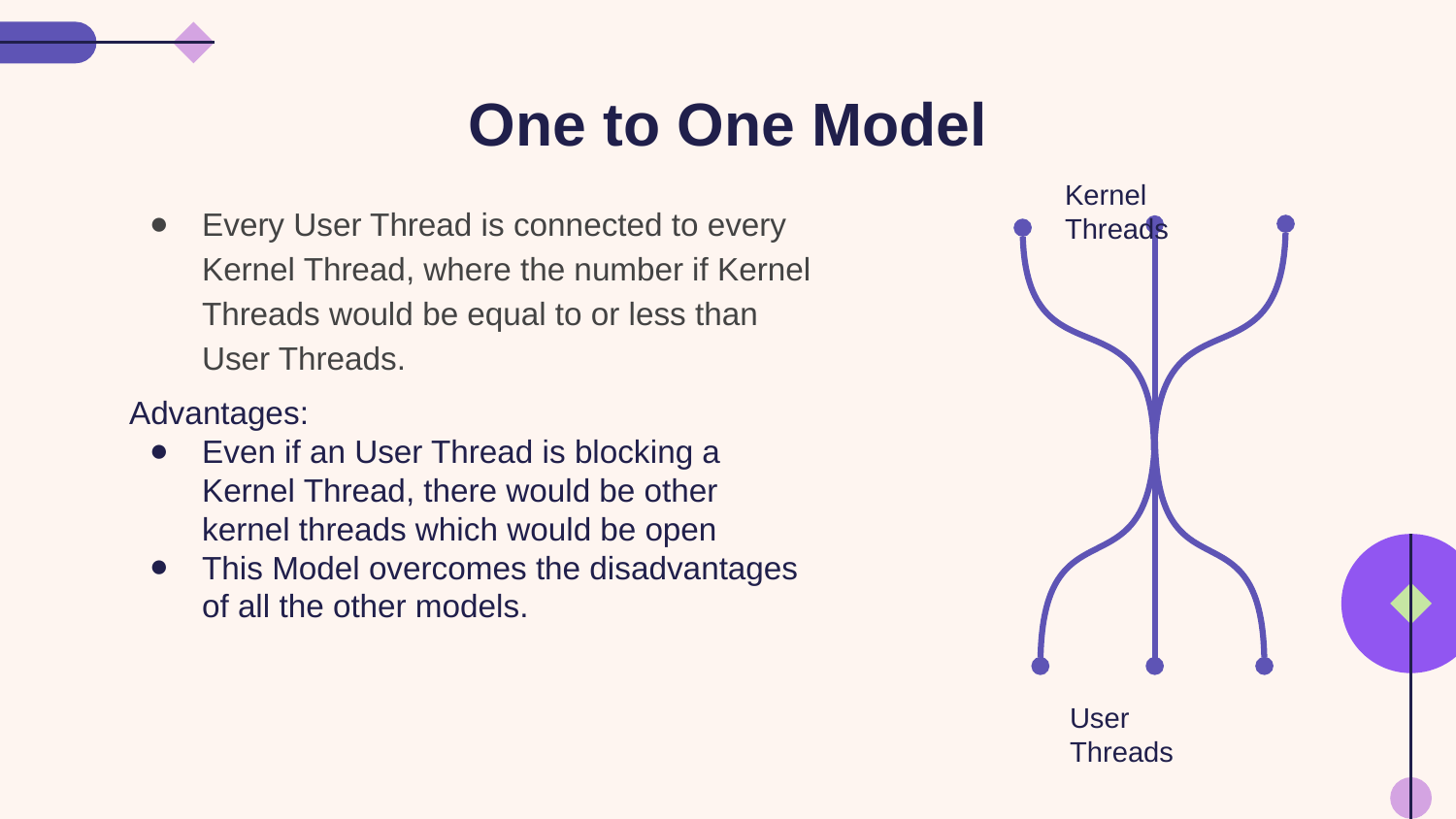

# One to One Model
Kernel Threads
Every User Thread is connected to every Kernel Thread, where the number if Kernel Threads would be equal to or less than User Threads.
Advantages:
Even if an User Thread is blocking a Kernel Thread, there would be other kernel threads which would be open
This Model overcomes the disadvantages of all the other models.
User Threads